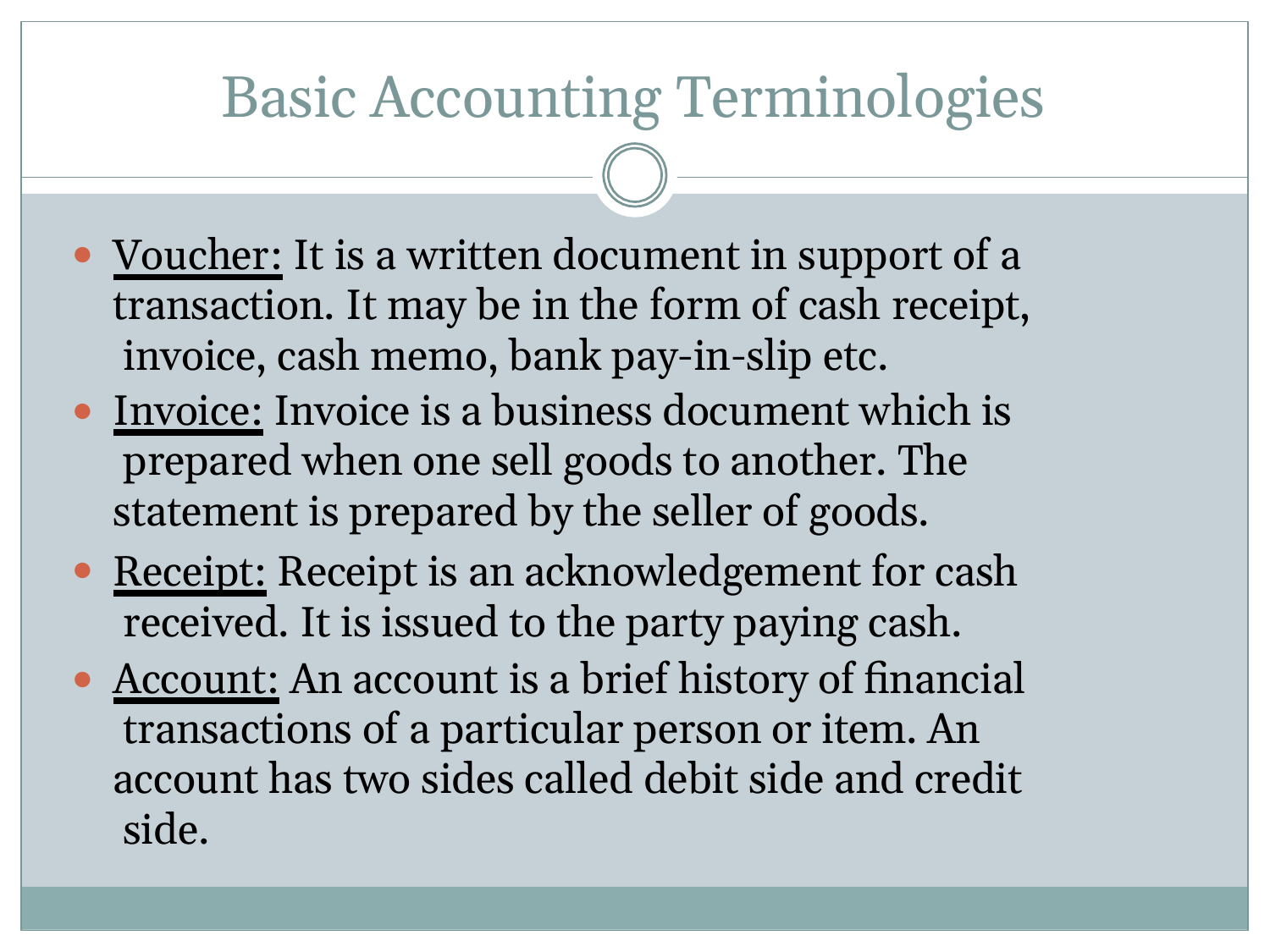

# Basic Accounting Terminologies
Voucher: It is a written document in support of a  transaction. It may be in the form of cash receipt,  invoice, cash memo, bank pay-in-slip etc.
Invoice: Invoice is a business document which is  prepared when one sell goods to another. The  statement is prepared by the seller of goods.
Receipt: Receipt is an acknowledgement for cash  received. It is issued to the party paying cash.
Account: An account is a brief history of financial  transactions of a particular person or item. An  account has two sides called debit side and credit  side.